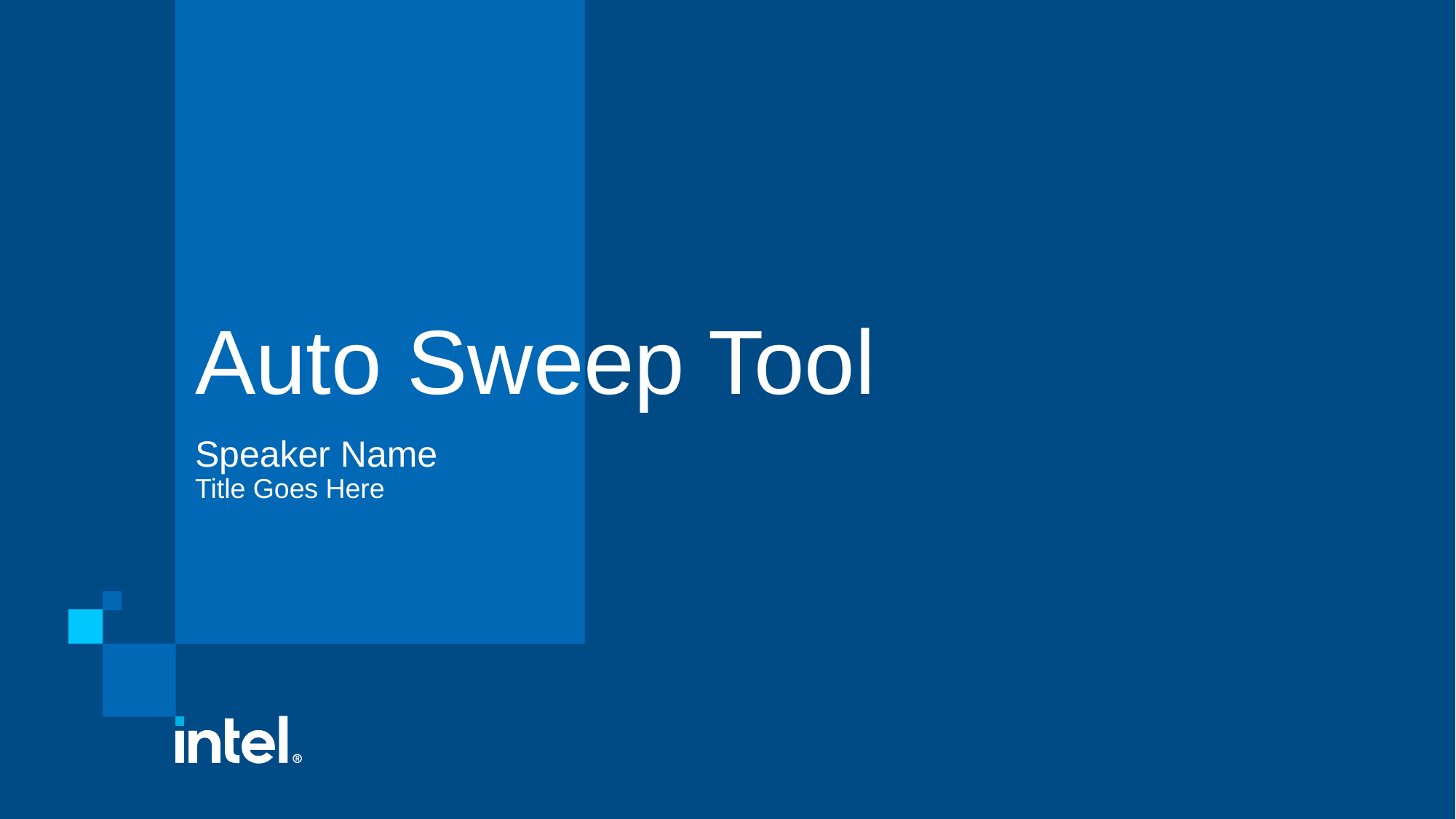

# Auto Sweep Tool
Speaker Name
Title Goes Here